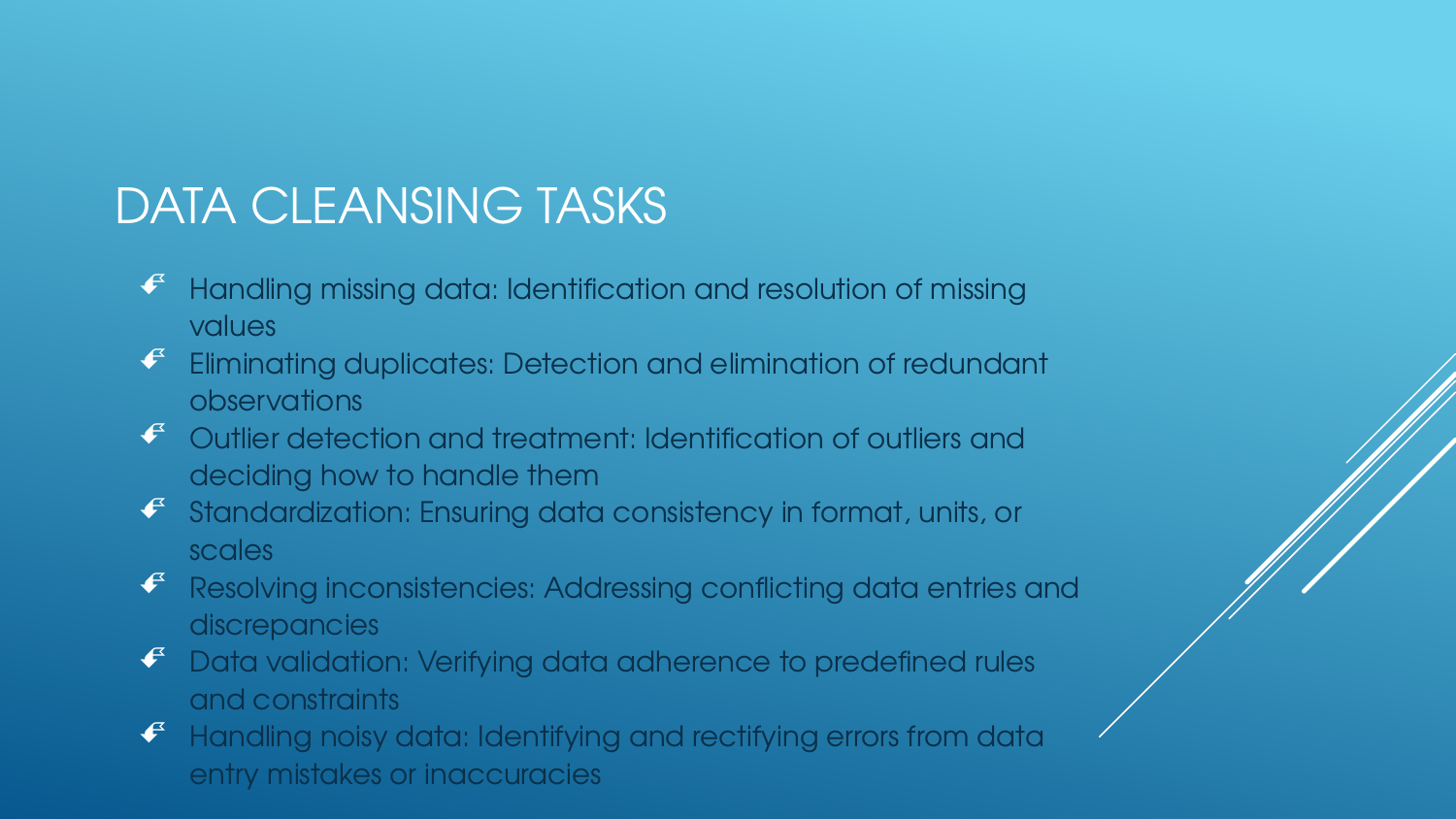

# Data Cleansing Tasks
Handling missing data: Identification and resolution of missing values
Eliminating duplicates: Detection and elimination of redundant observations
Outlier detection and treatment: Identification of outliers and deciding how to handle them
Standardization: Ensuring data consistency in format, units, or scales
Resolving inconsistencies: Addressing conflicting data entries and discrepancies
Data validation: Verifying data adherence to predefined rules and constraints
Handling noisy data: Identifying and rectifying errors from data entry mistakes or inaccuracies